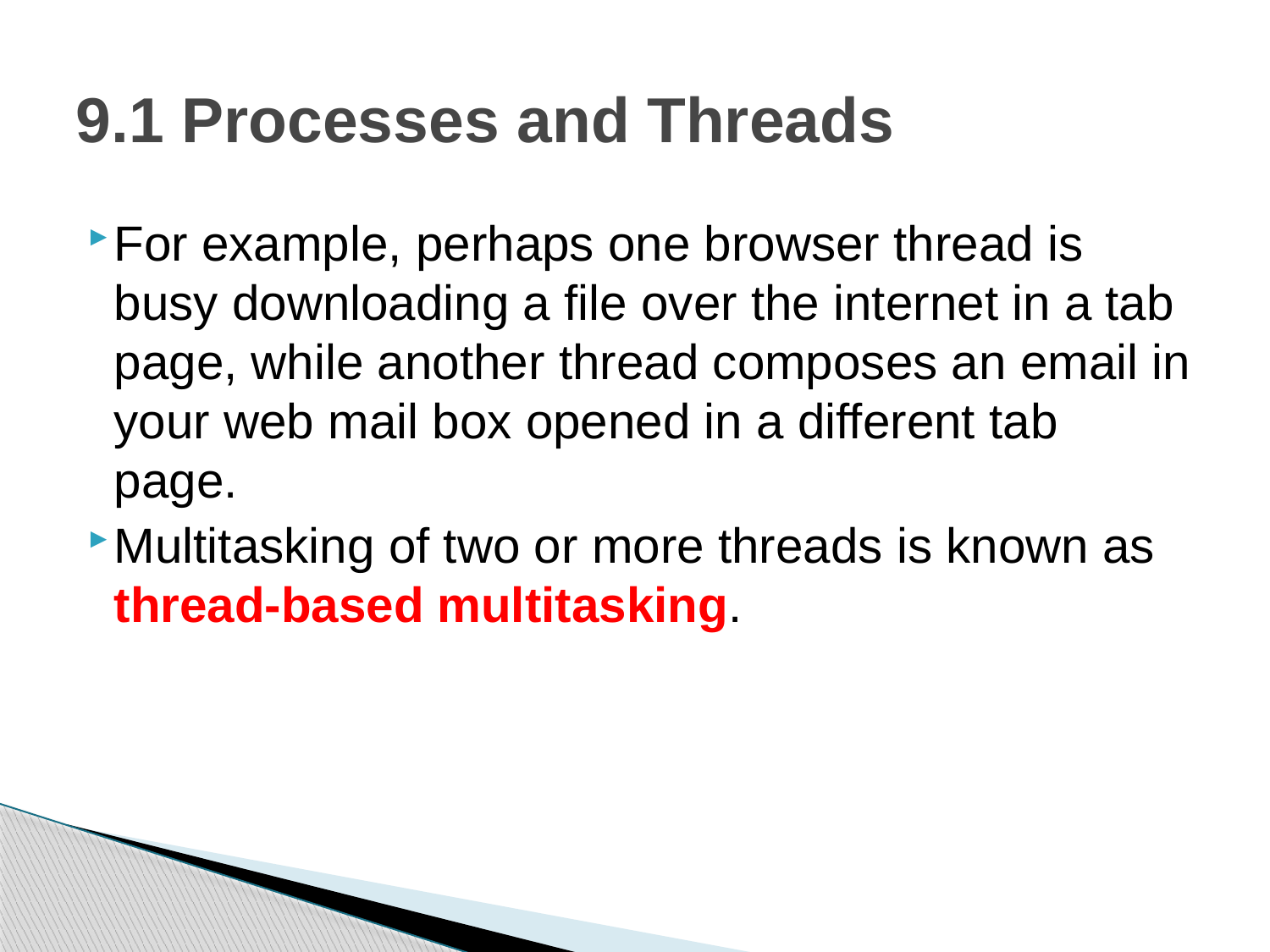

# 9.1 Processes and Threads
For example, perhaps one browser thread is busy downloading a file over the internet in a tab page, while another thread composes an email in your web mail box opened in a different tab page.
Multitasking of two or more threads is known as thread-based multitasking.